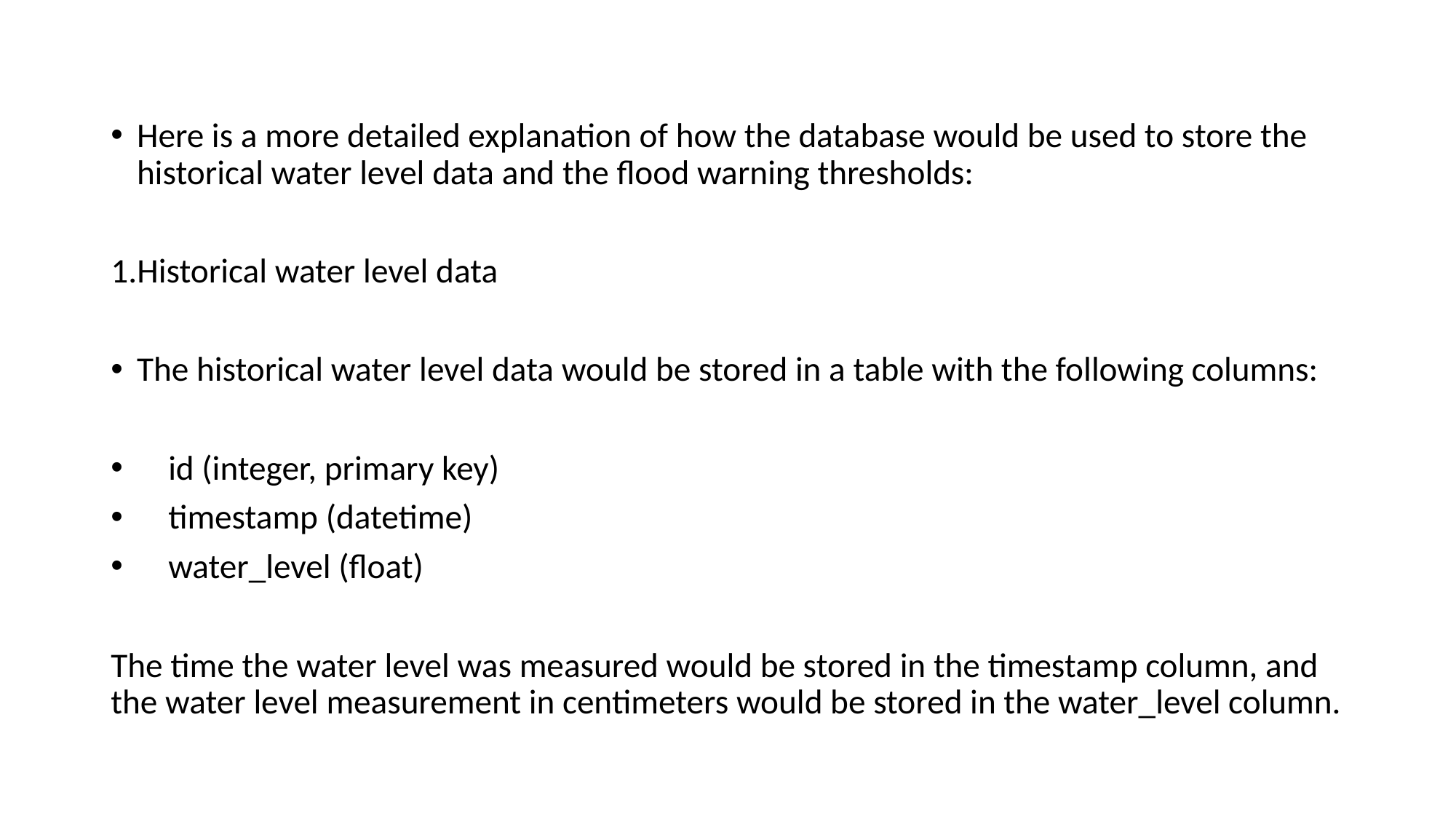

#
Here is a more detailed explanation of how the database would be used to store the historical water level data and the flood warning thresholds:

1.Historical water level data

The historical water level data would be stored in a table with the following columns:

    id (integer, primary key)
    timestamp (datetime)
    water_level (float)

The time the water level was measured would be stored in the timestamp column, and the water level measurement in centimeters would be stored in the water_level column.